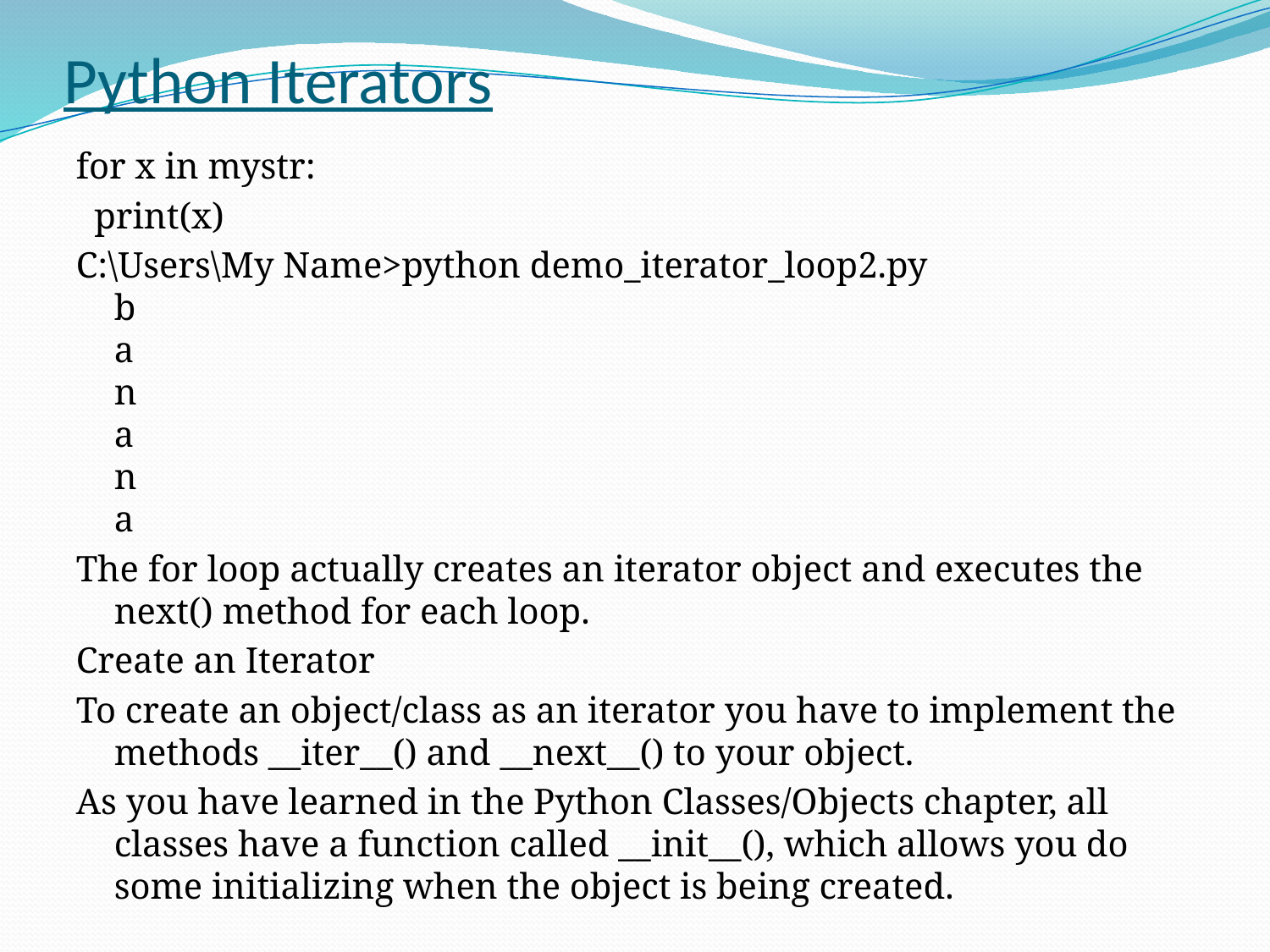

# Python Iterators
for x in mystr:
  print(x)
C:\Users\My Name>python demo_iterator_loop2.py
b
a
n
a
n
a
The for loop actually creates an iterator object and executes the next() method for each loop.
Create an Iterator
To create an object/class as an iterator you have to implement the methods __iter__() and __next__() to your object.
As you have learned in the Python Classes/Objects chapter, all classes have a function called __init__(), which allows you do some initializing when the object is being created.